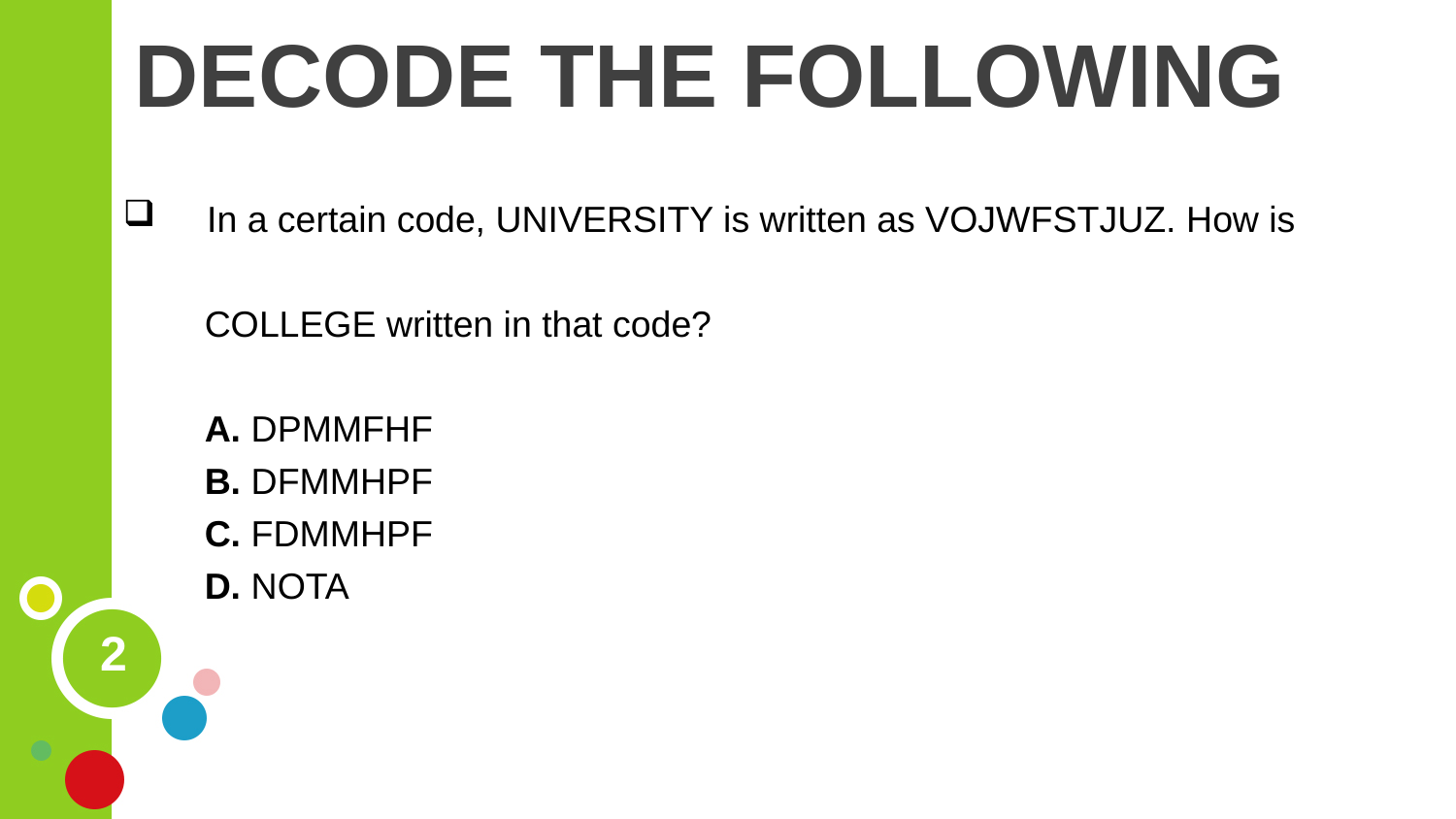

# DECODE THE FOLLOWING
     In a certain code, UNIVERSITY is written as VOJWFSTJUZ. How is
        COLLEGE written in that code?

        A. DPMMFHF
        B. DFMMHPF
        C. FDMMHPF
        D. NOTA
2